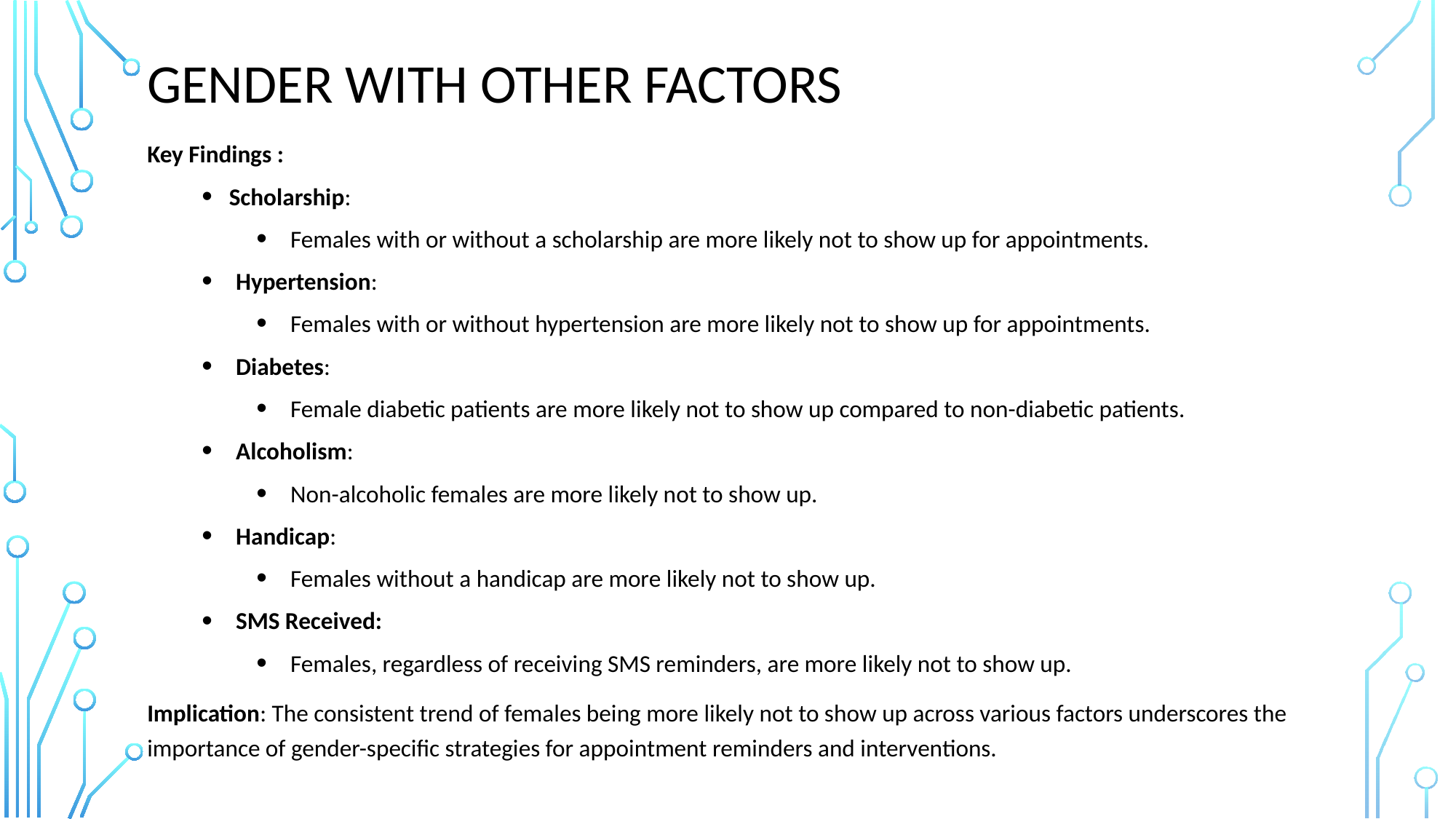

# Gender with other factors
Key Findings :
Scholarship:
Females with or without a scholarship are more likely not to show up for appointments.
Hypertension:
Females with or without hypertension are more likely not to show up for appointments.
Diabetes:
Female diabetic patients are more likely not to show up compared to non-diabetic patients.
Alcoholism:
Non-alcoholic females are more likely not to show up.
Handicap:
Females without a handicap are more likely not to show up.
SMS Received:
Females, regardless of receiving SMS reminders, are more likely not to show up.
Implication: The consistent trend of females being more likely not to show up across various factors underscores the importance of gender-specific strategies for appointment reminders and interventions.